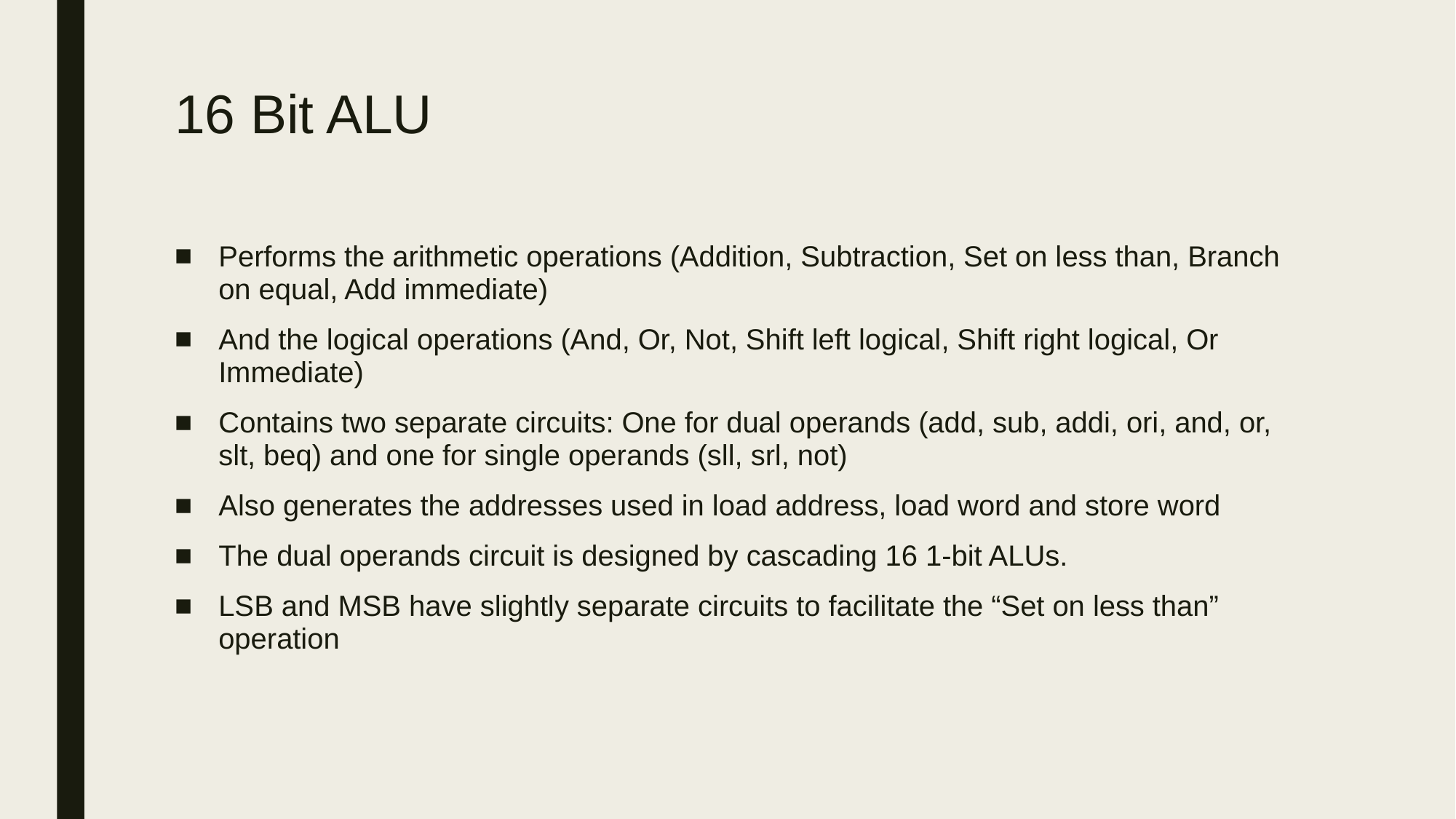

# 16 Bit ALU
Performs the arithmetic operations (Addition, Subtraction, Set on less than, Branch on equal, Add immediate)
And the logical operations (And, Or, Not, Shift left logical, Shift right logical, Or Immediate)
Contains two separate circuits: One for dual operands (add, sub, addi, ori, and, or, slt, beq) and one for single operands (sll, srl, not)
Also generates the addresses used in load address, load word and store word
The dual operands circuit is designed by cascading 16 1-bit ALUs.
LSB and MSB have slightly separate circuits to facilitate the “Set on less than” operation